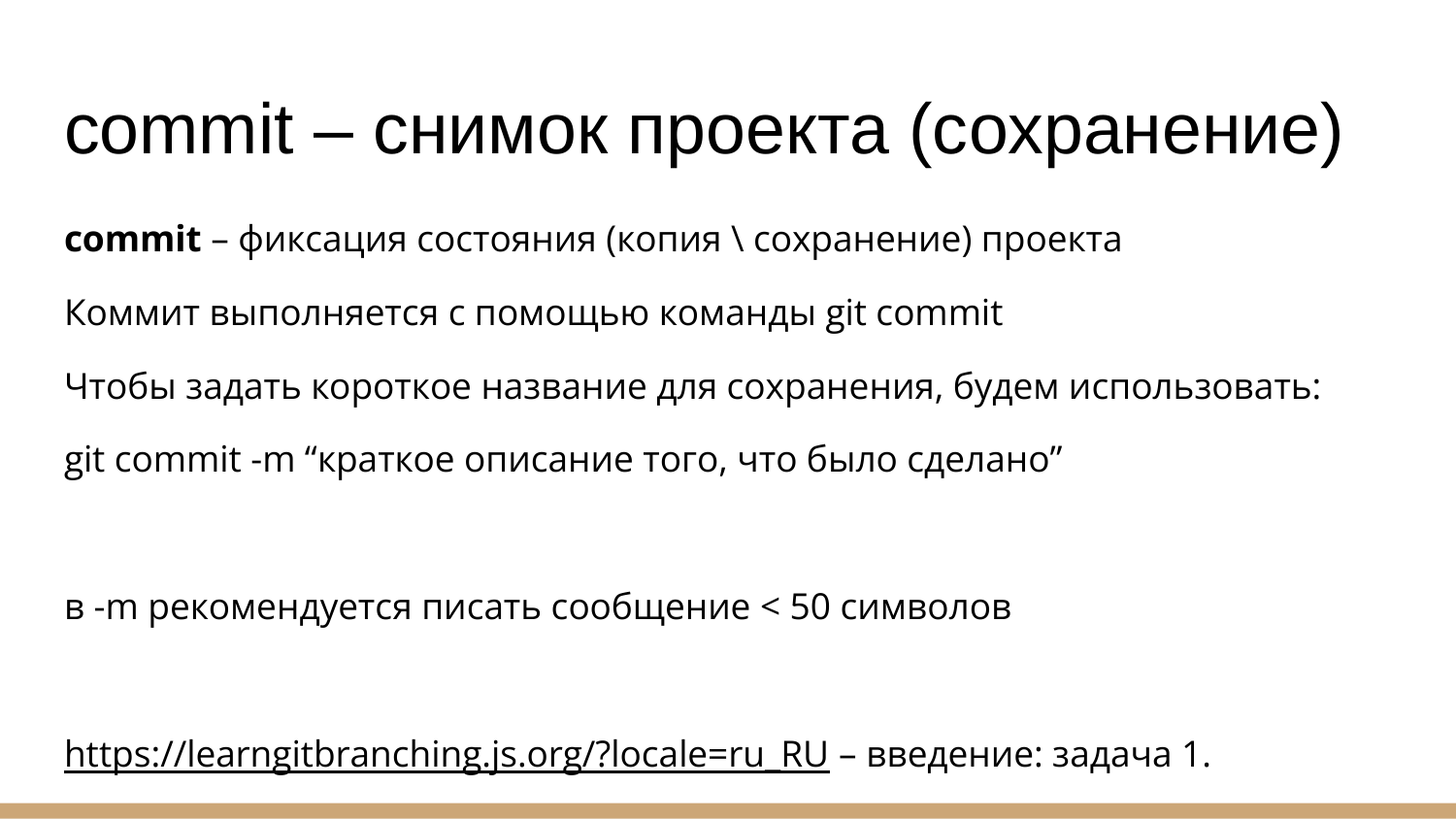

# commit – снимок проекта (сохранение)
commit – фиксация состояния (копия \ сохранение) проекта
Коммит выполняется с помощью команды git commit
Чтобы задать короткое название для сохранения, будем использовать:
git commit -m “краткое описание того, что было сделано”

в -m рекомендуется писать сообщение < 50 символов

https://learngitbranching.js.org/?locale=ru_RU – введение: задача 1.